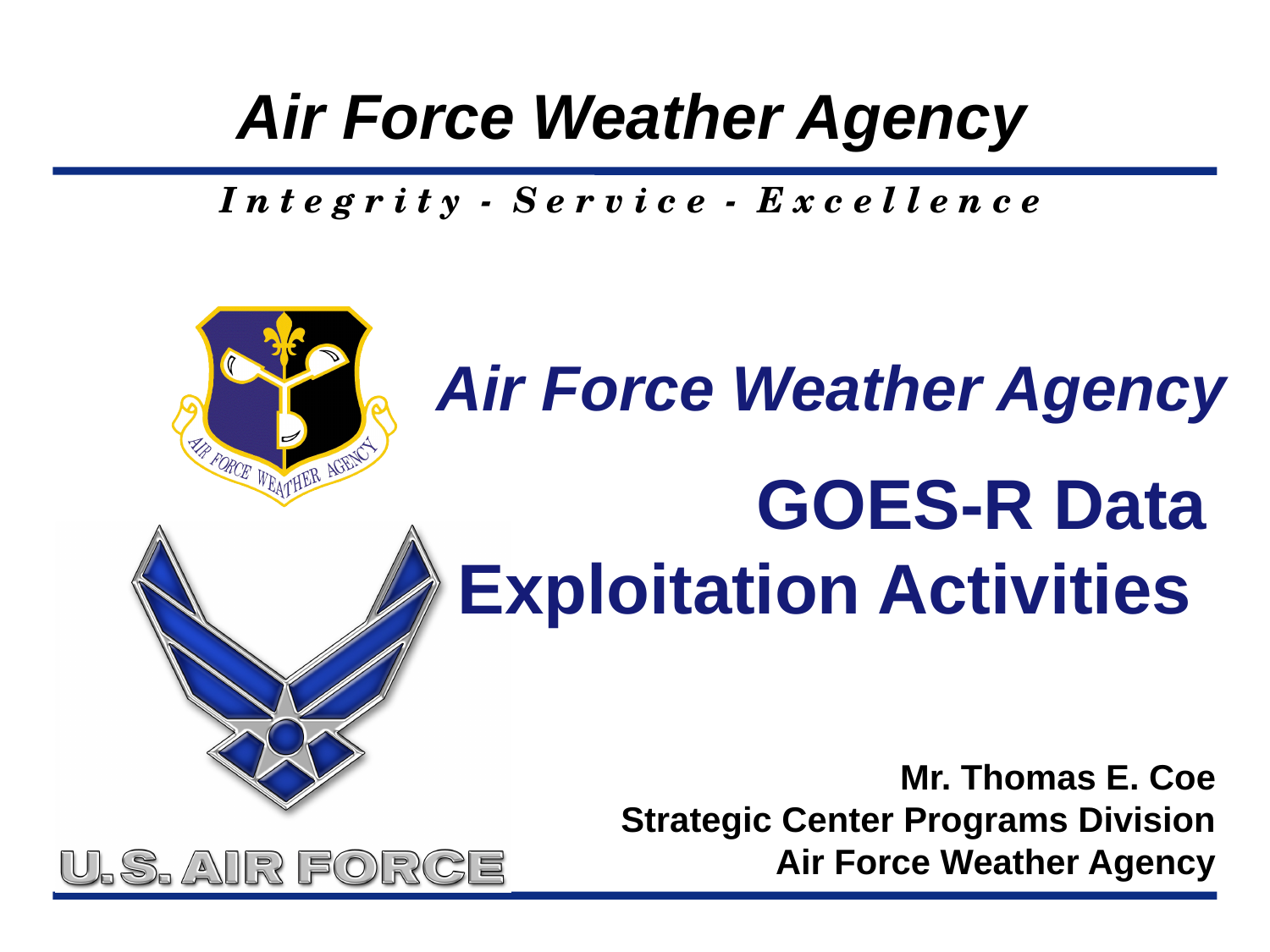

Air Force Weather Agency
GOES-R Data
Exploitation Activities

Mr. Thomas E. Coe
Strategic Center Programs Division
Air Force Weather Agency